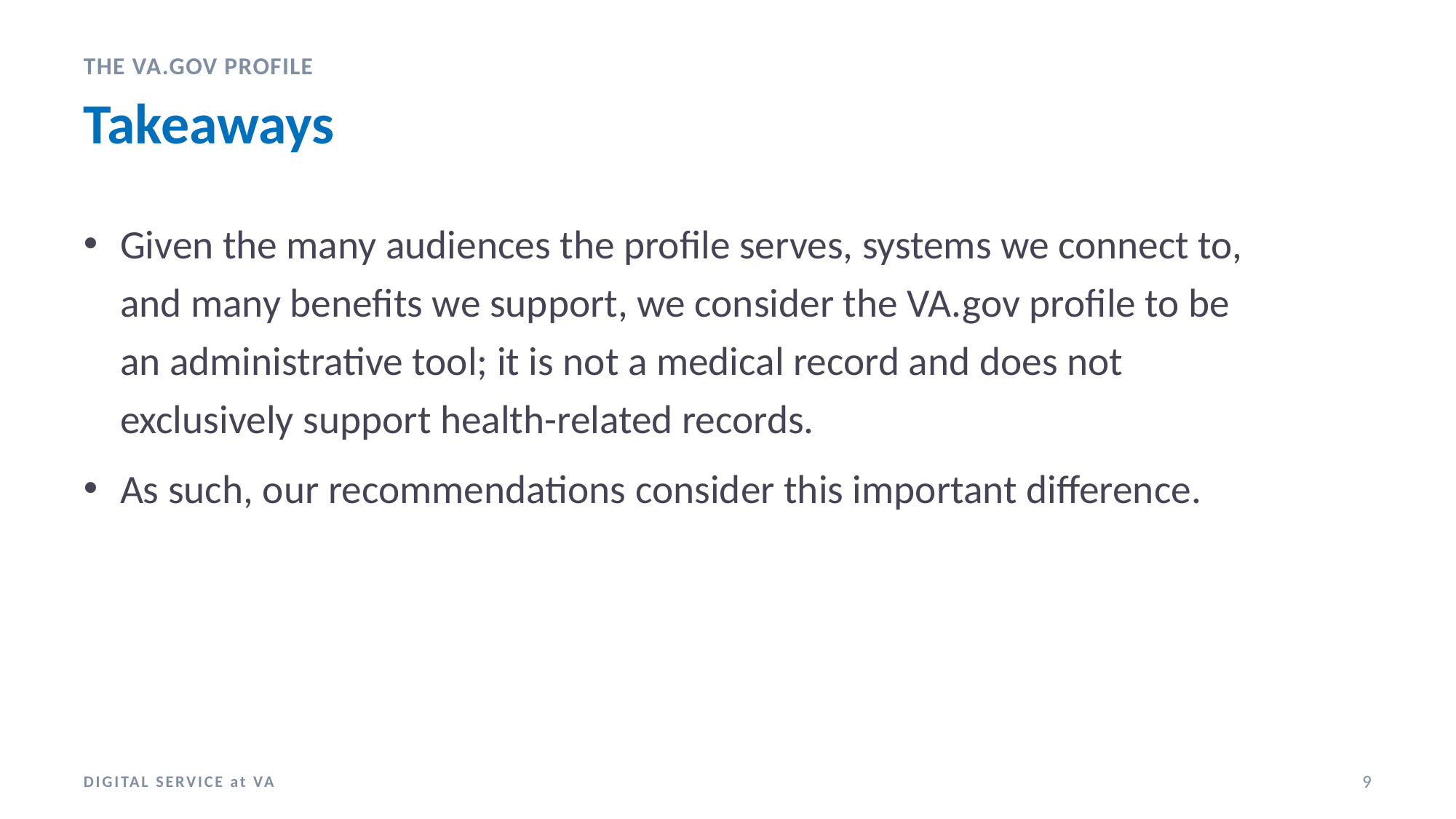

THE VA.GOV PROFILE
# Takeaways
Given the many audiences the profile serves, systems we connect to, and many benefits we support, we consider the VA.gov profile to be an administrative tool; it is not a medical record and does not exclusively support health-related records.
As such, our recommendations consider this important difference.
DIGITAL SERVICE at VA

9